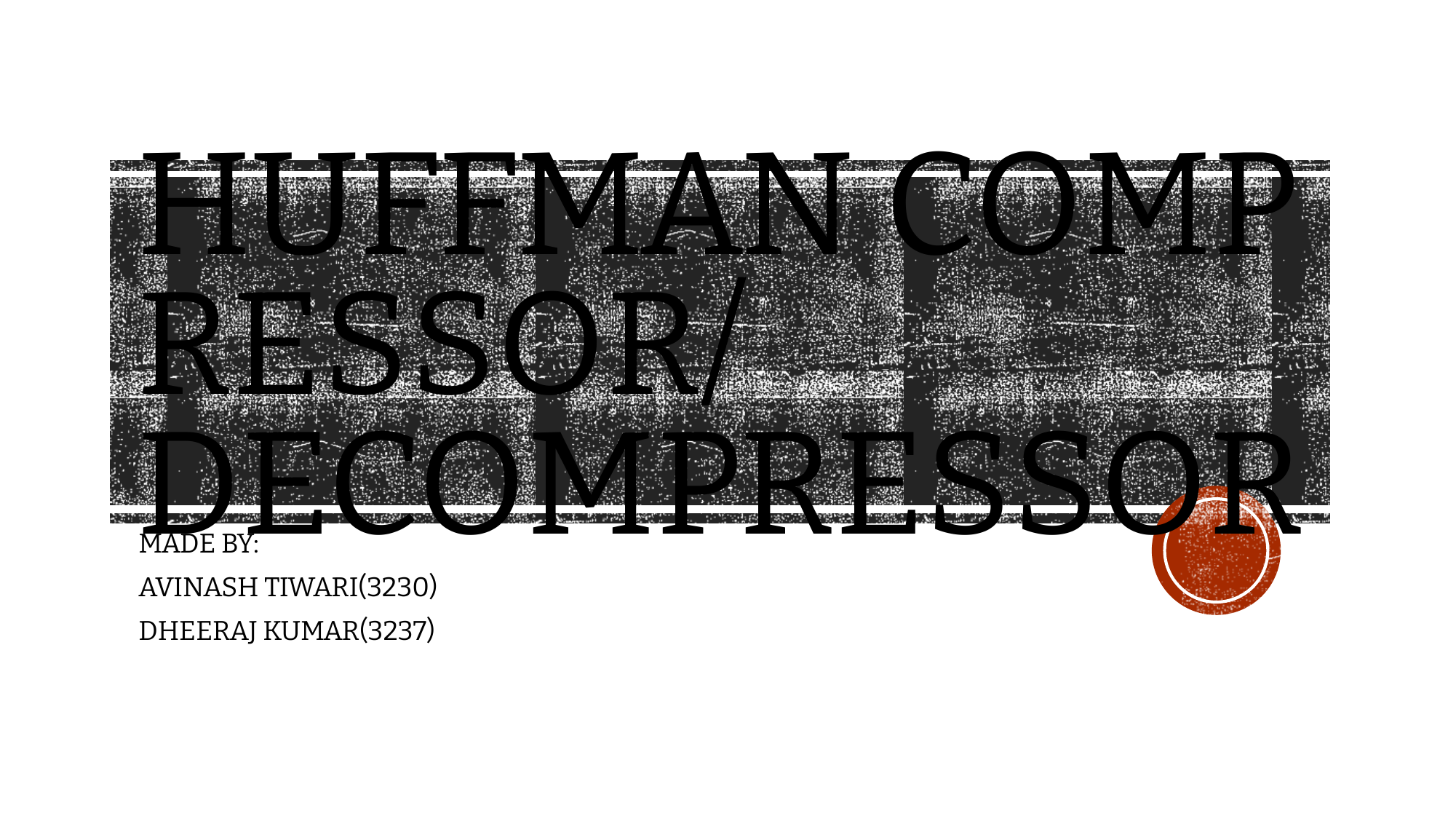

# HUFFMAN COMPRESSOR/DECOMPRESSOR
MADE BY:
AVINASH TIWARI(3230)
DHEERAJ KUMAR(3237)